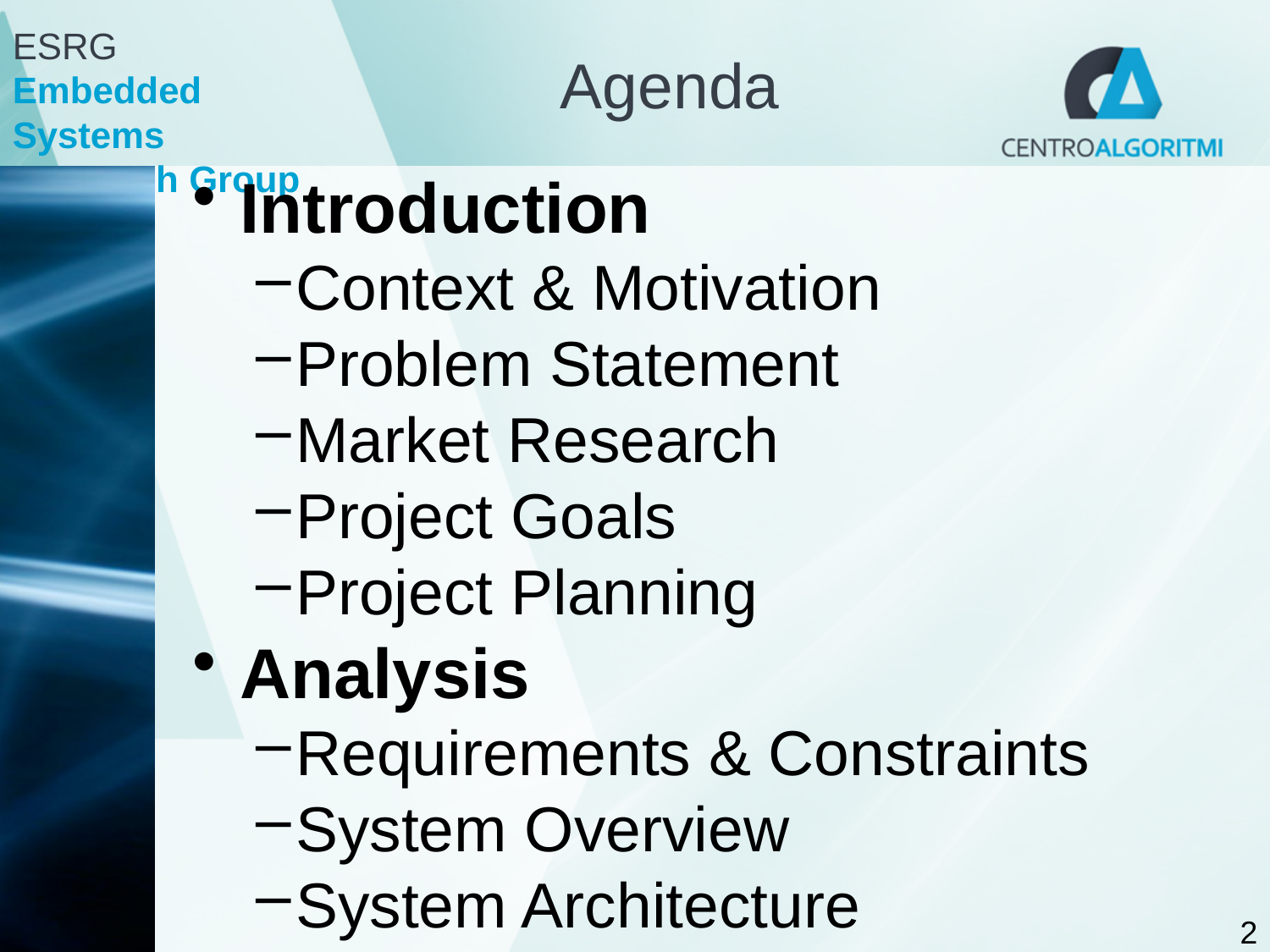

# Agenda
Introduction
Context & Motivation
Problem Statement
Market Research
Project Goals
Project Planning
Analysis
Requirements & Constraints
System Overview
System Architecture

2